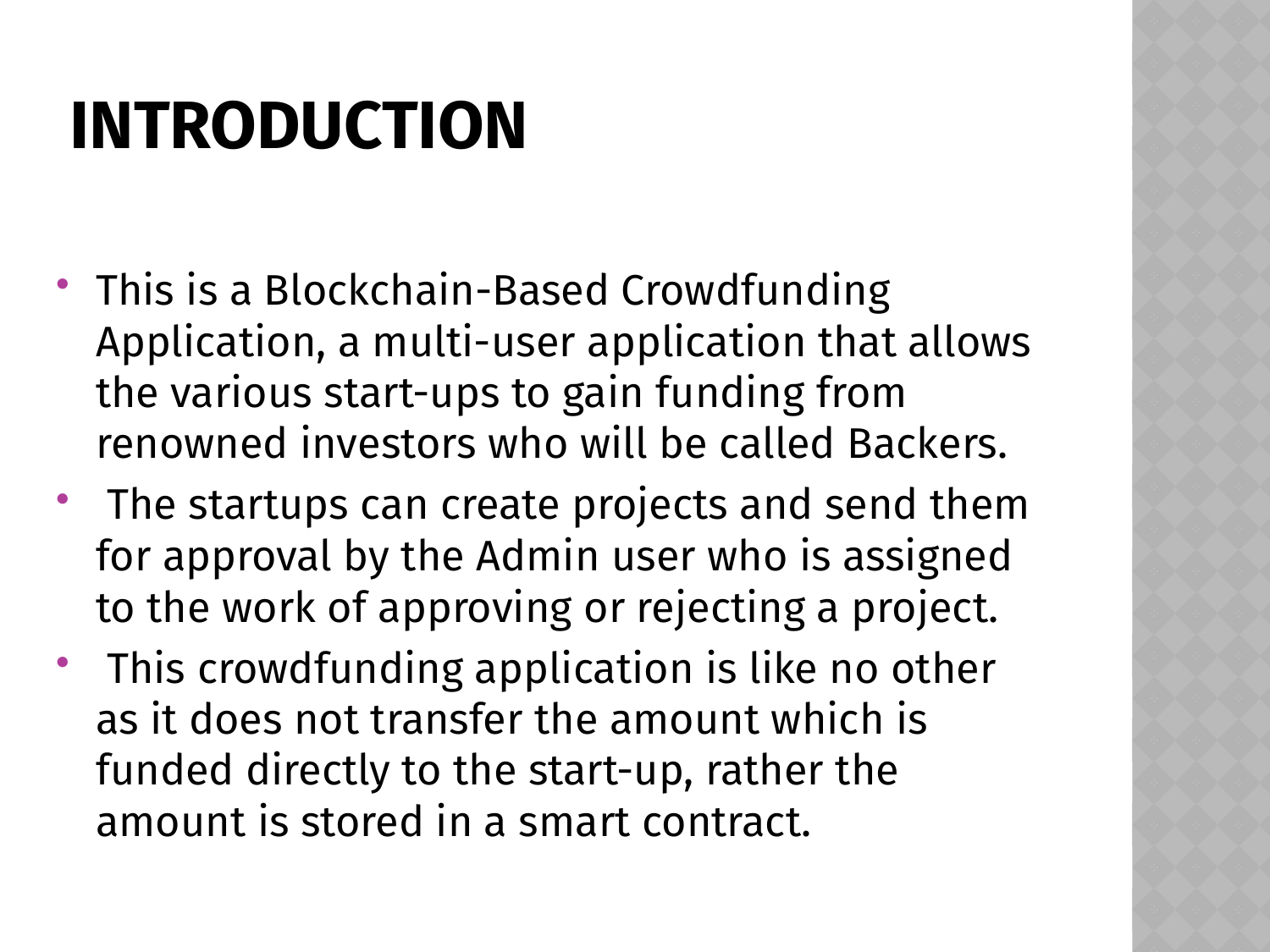

# Introduction
This is a Blockchain-Based Crowdfunding Application, a multi-user application that allows the various start-ups to gain funding from renowned investors who will be called Backers.
 The startups can create projects and send them for approval by the Admin user who is assigned to the work of approving or rejecting a project.
 This crowdfunding application is like no other as it does not transfer the amount which is funded directly to the start-up, rather the amount is stored in a smart contract.